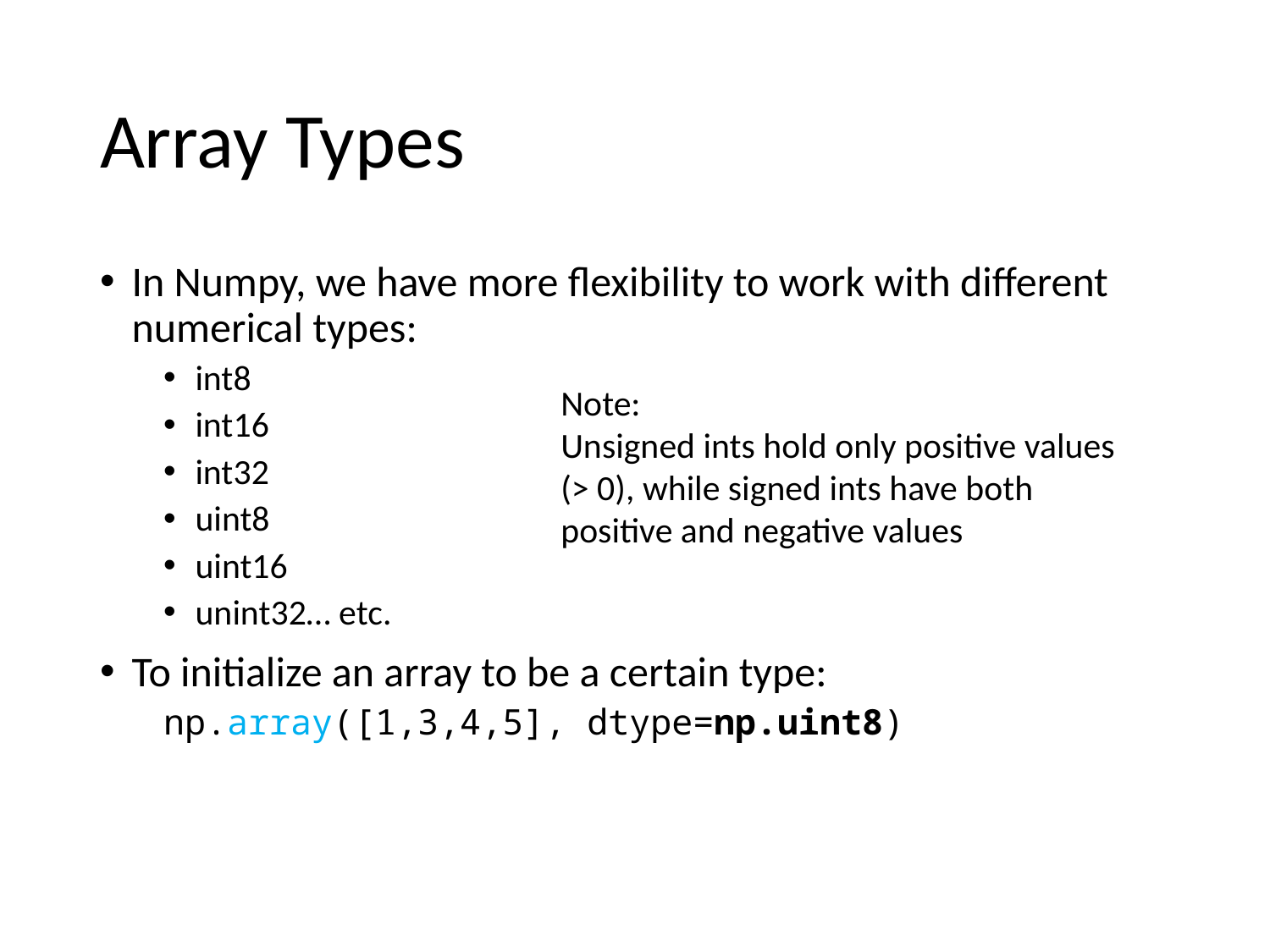

# Array Types
In Numpy, we have more flexibility to work with different numerical types:
int8
int16
int32
uint8
uint16
unint32… etc.
To initialize an array to be a certain type:
np.array([1,3,4,5], dtype=np.uint8)

Note:
Unsigned ints hold only positive values (> 0), while signed ints have both positive and negative values